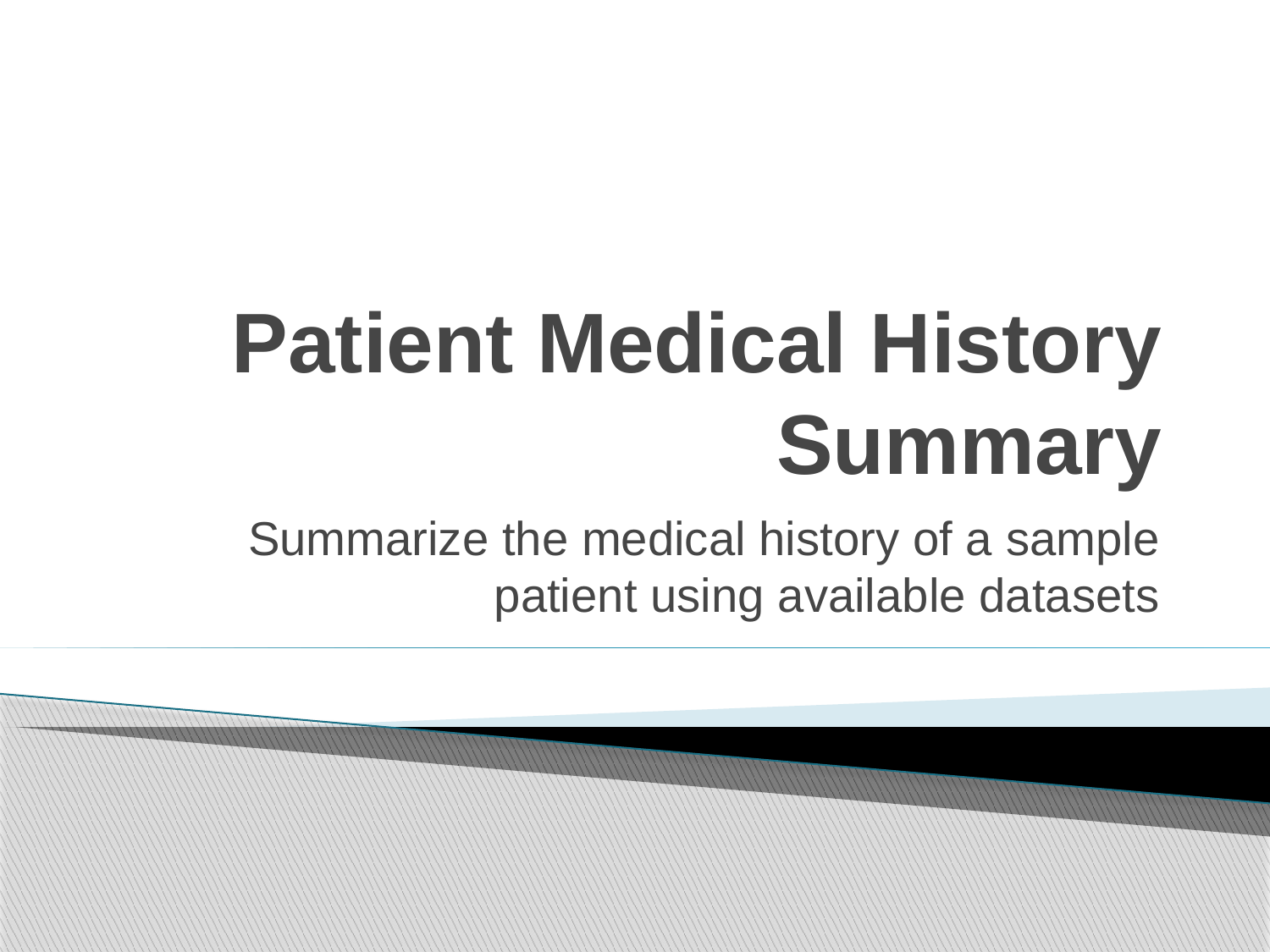

# Patient Medical History Summary
Summarize the medical history of a sample patient using available datasets